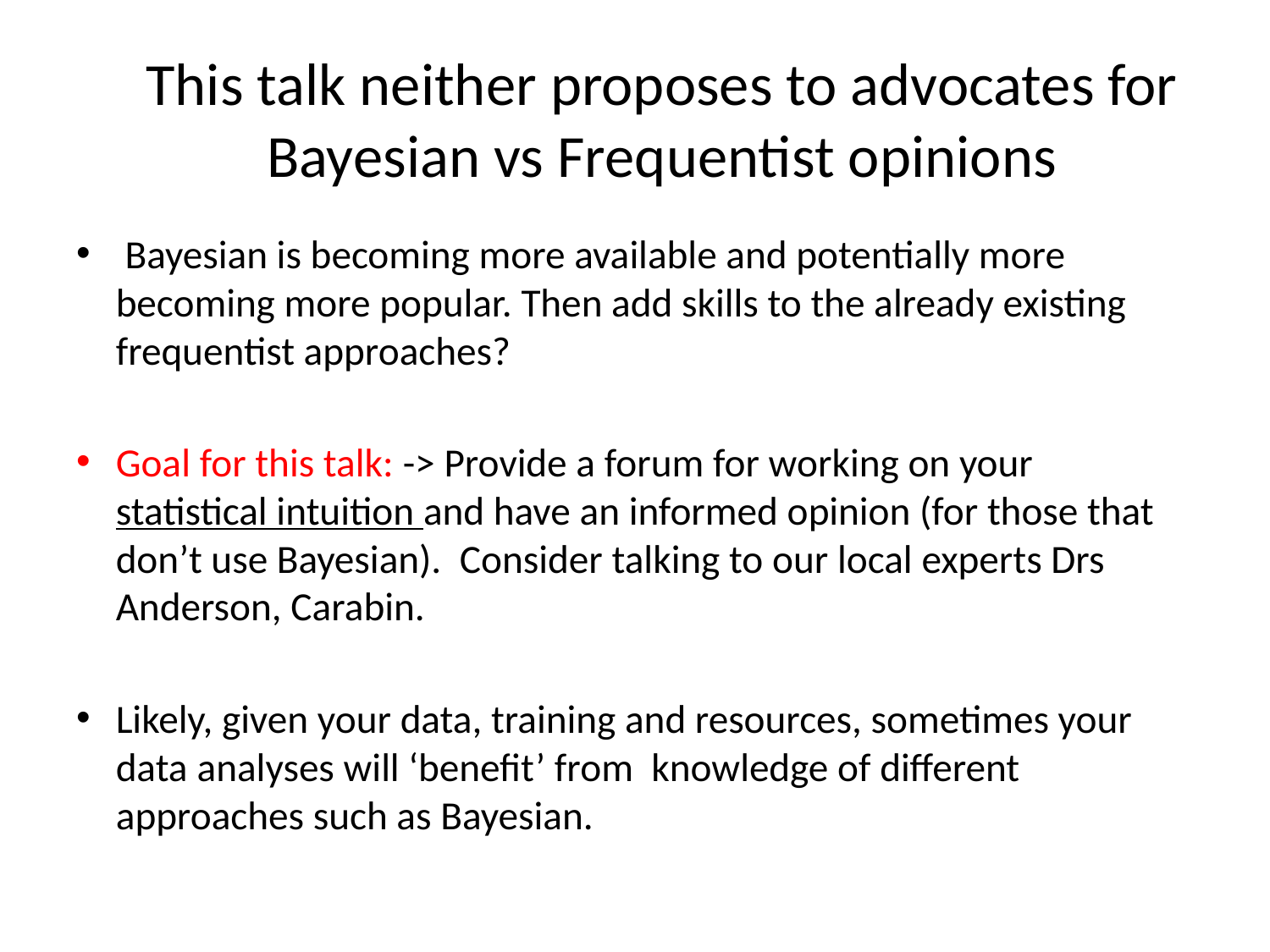

# This talk neither proposes to advocates for Bayesian vs Frequentist opinions
 Bayesian is becoming more available and potentially more becoming more popular. Then add skills to the already existing frequentist approaches?

Goal for this talk: -> Provide a forum for working on your statistical intuition and have an informed opinion (for those that don’t use Bayesian).  Consider talking to our local experts Drs Anderson, Carabin.

Likely, given your data, training and resources, sometimes your data analyses will ‘benefit’ from  knowledge of different approaches such as Bayesian.